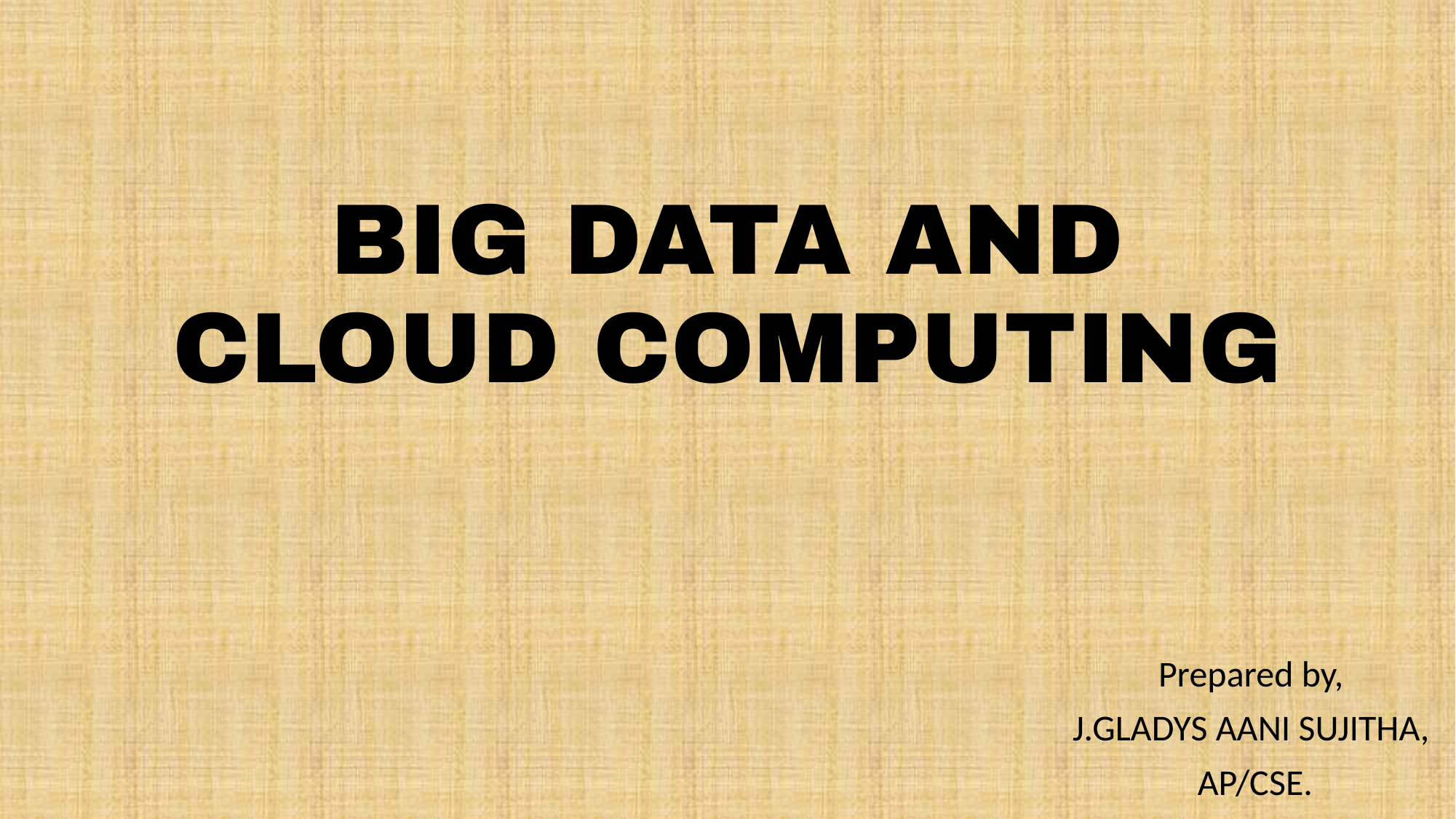

# BIG DATA AND CLOUD COMPUTING
Prepared by,
J.GLADYS AANI SUJITHA,
 AP/CSE.